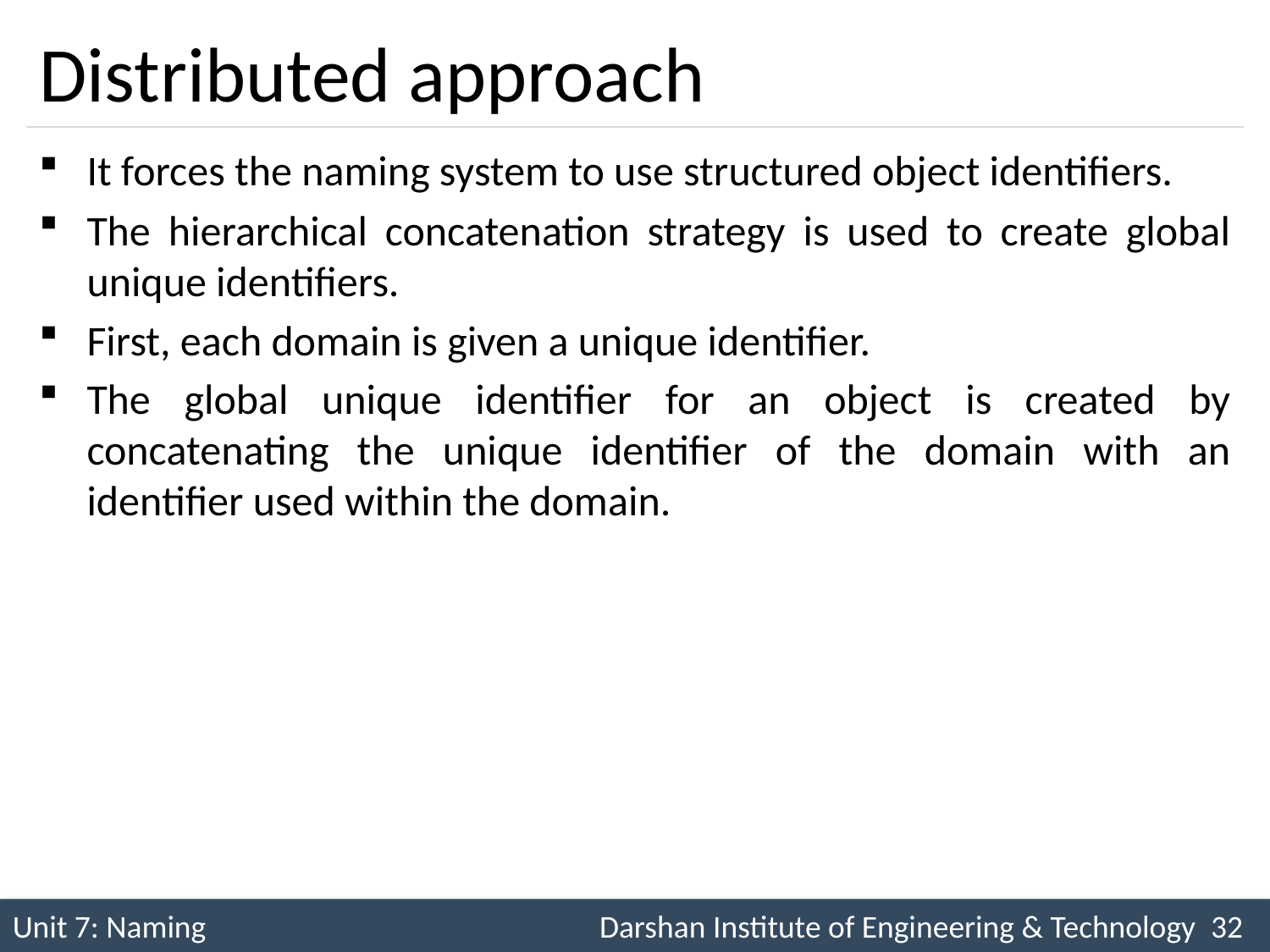

# Distributed approach
It forces the naming system to use structured object identifiers.
The hierarchical concatenation strategy is used to create global unique identifiers.
First, each domain is given a unique identifier.
The global unique identifier for an object is created by concatenating the unique identifier of the domain with an identifier used within the domain.